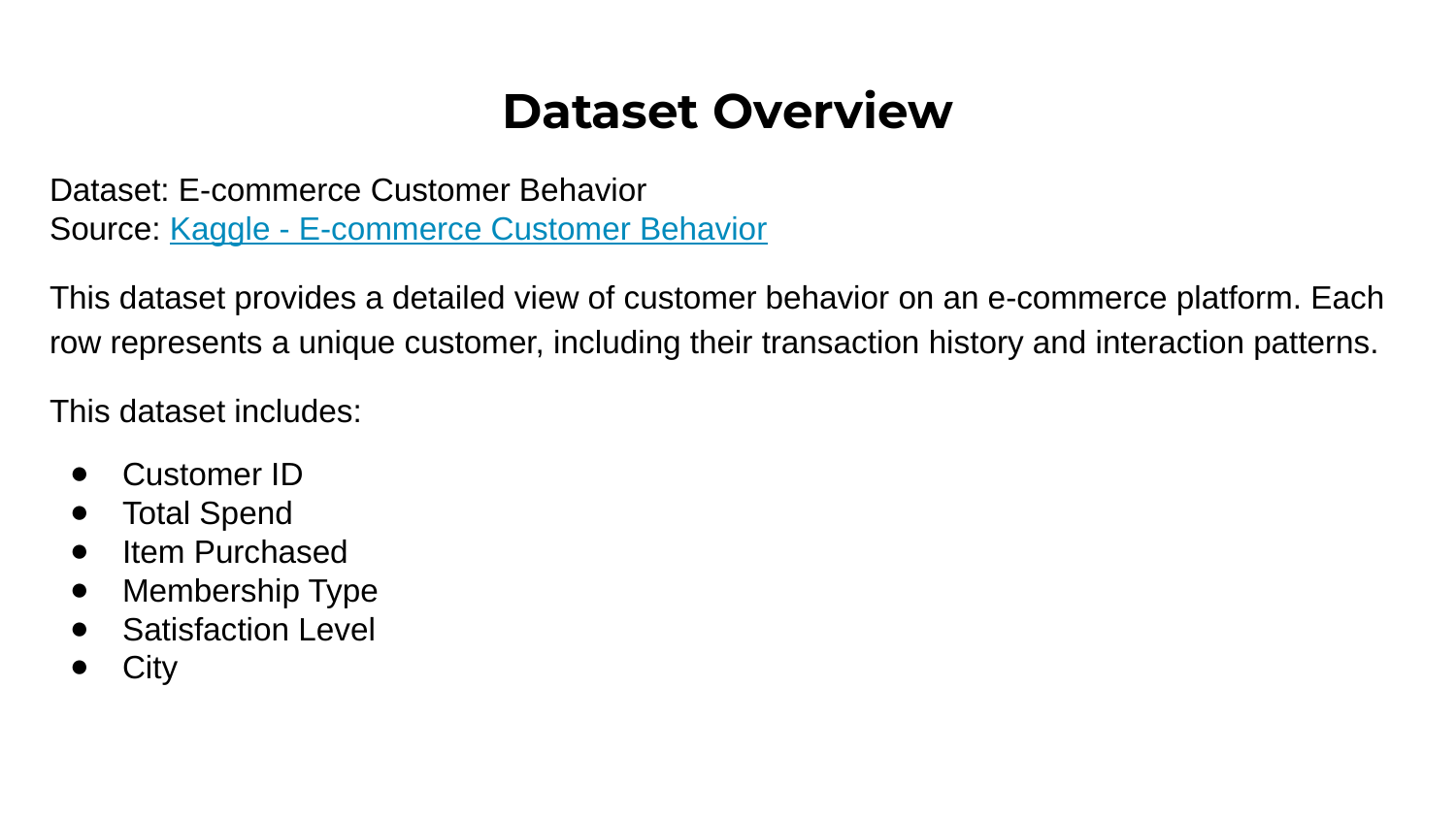

# Dataset Overview
Dataset: E-commerce Customer Behavior
Source: Kaggle - E-commerce Customer Behavior
This dataset provides a detailed view of customer behavior on an e-commerce platform. Each row represents a unique customer, including their transaction history and interaction patterns.
This dataset includes:
Customer ID
Total Spend
Item Purchased
Membership Type
Satisfaction Level
City